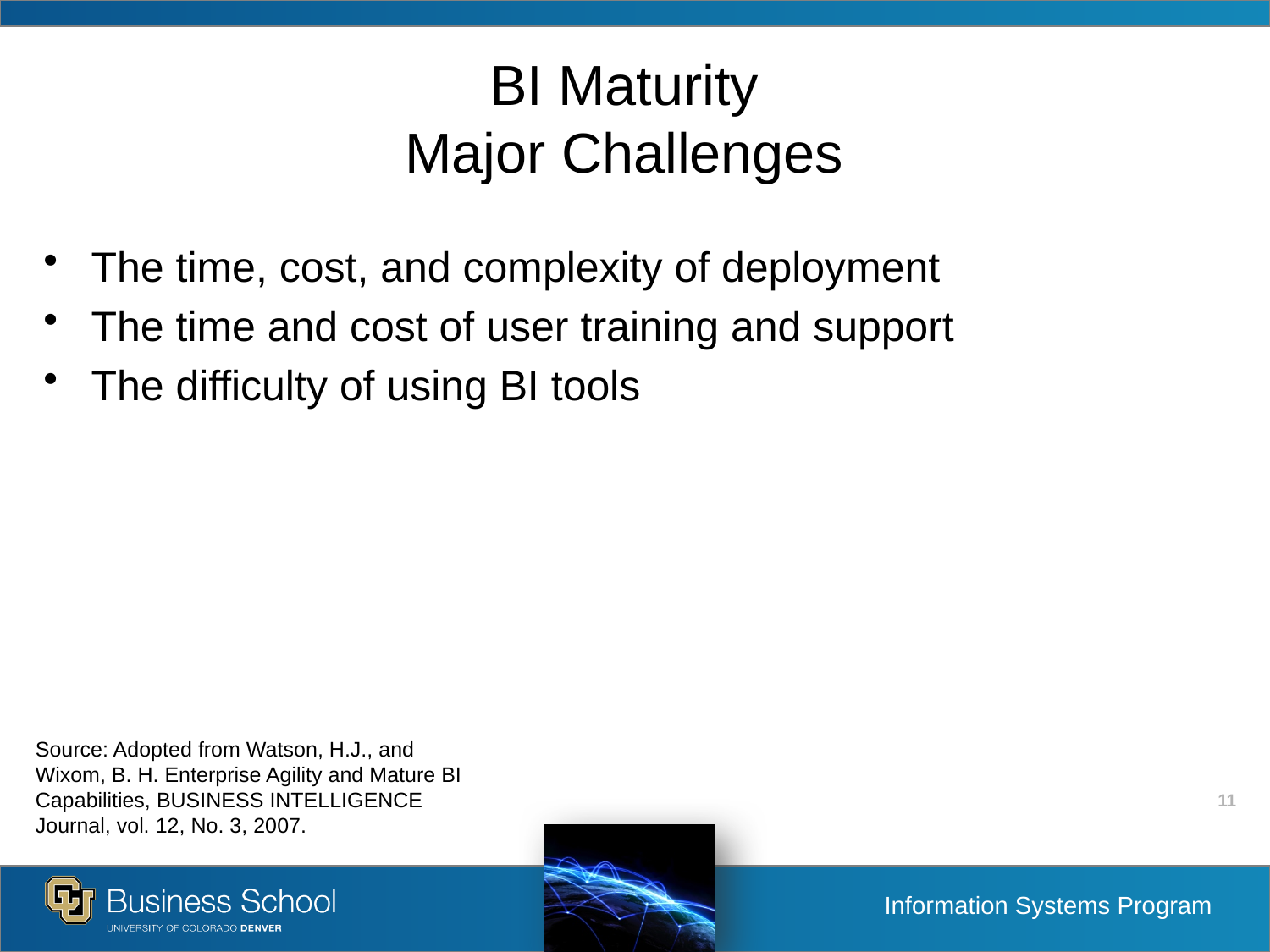

# BI Maturity Major Challenges
The time, cost, and complexity of deployment
The time and cost of user training and support
The difficulty of using BI tools
Source: Adopted from Watson, H.J., and Wixom, B. H. Enterprise Agility and Mature BI Capabilities, BUSINESS INTELLIGENCE Journal, vol. 12, No. 3, 2007.